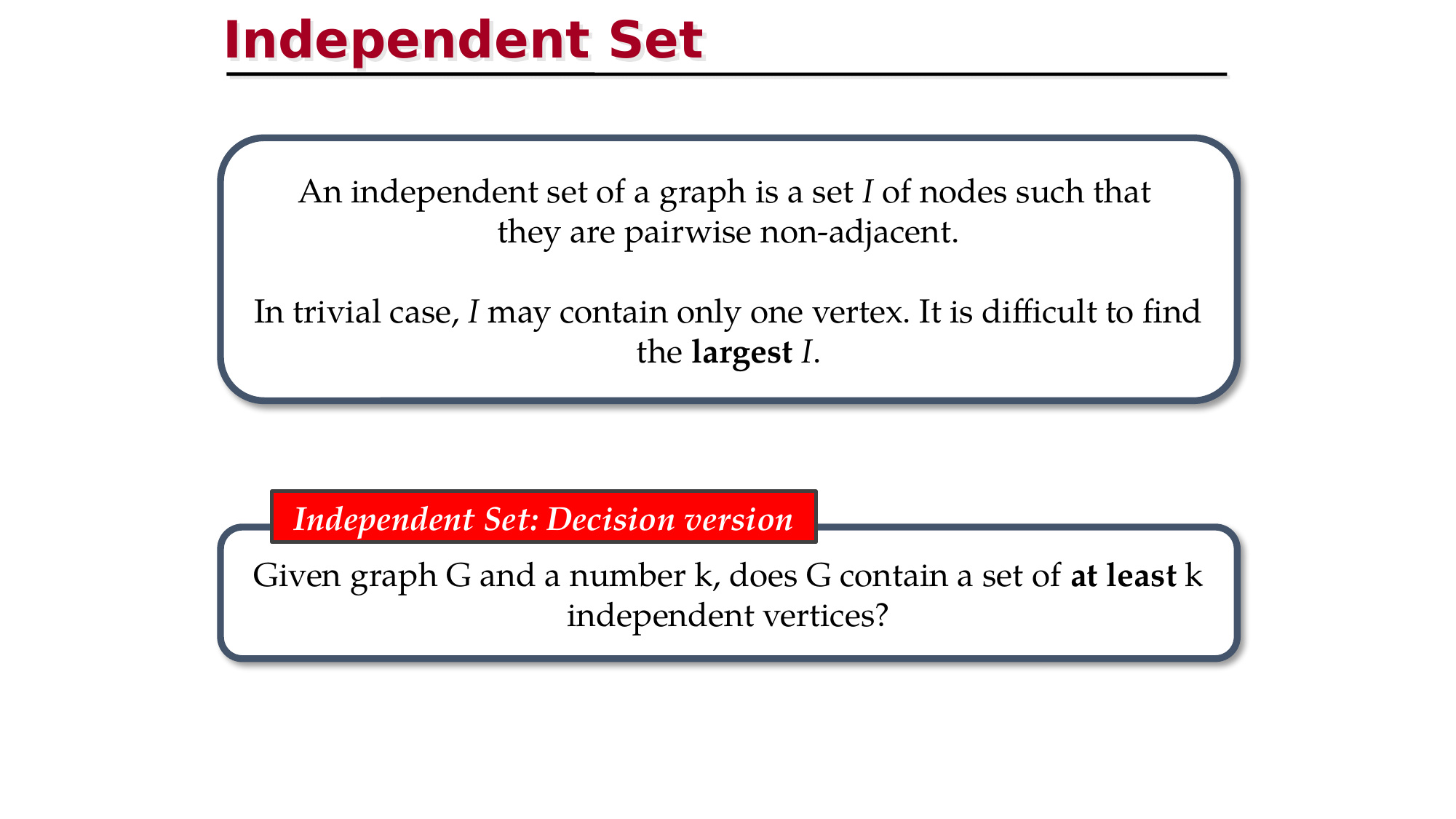

Independent Set

An independent set of a graph is a set I of nodes such that
they are pairwise non-adjacent.

In trivial case, I may contain only one vertex. It is difficult to find
the largest I.
Independent Set: Decision version
Given graph G and a number k, does G contain a set of at least k
independent vertices?